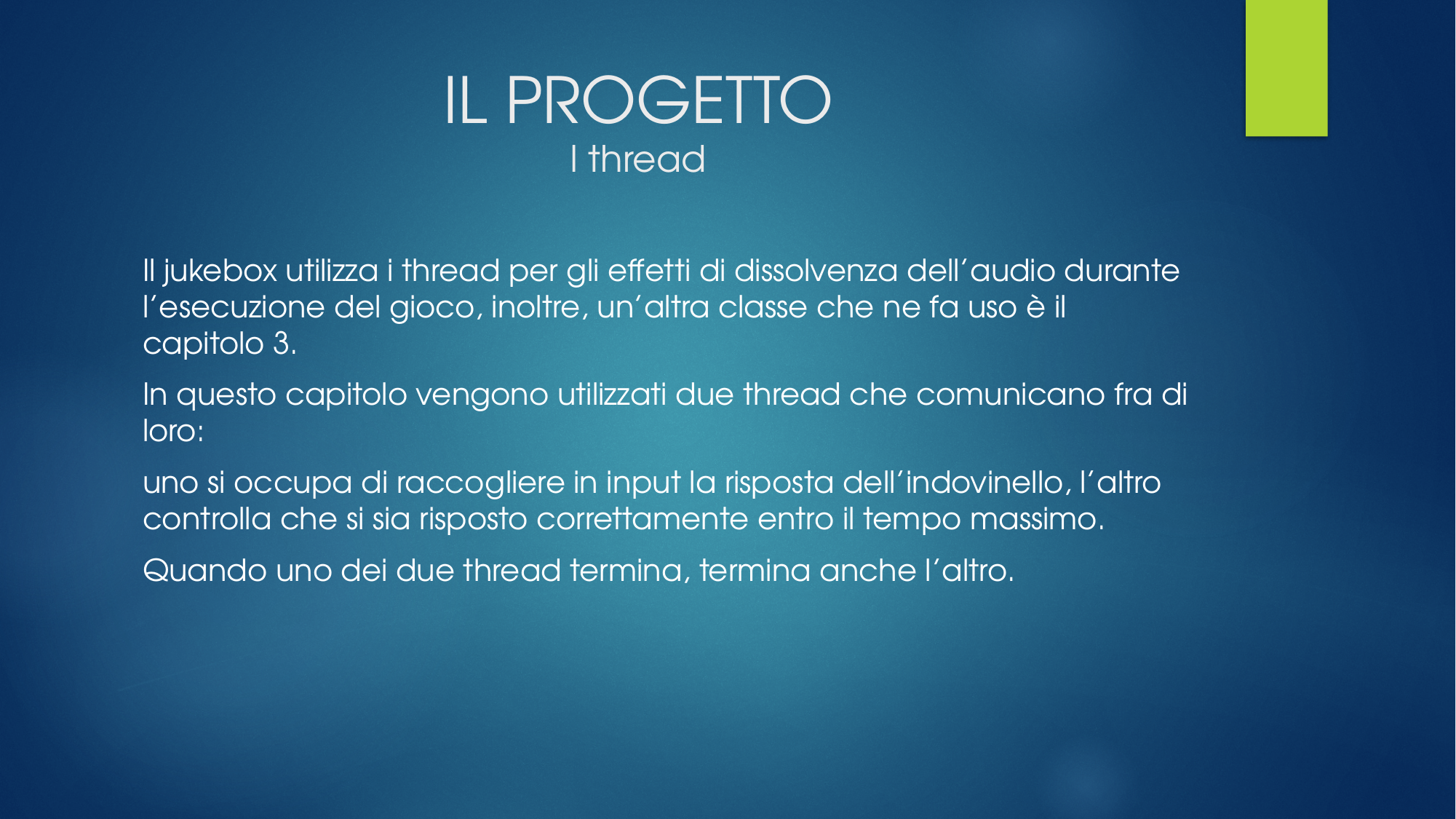

# IL PROGETTO I thread
Il jukebox utilizza i thread per gli effetti di dissolvenza dell’audio durante l’esecuzione del gioco, inoltre, un’altra classe che ne fa uso è il capitolo 3.
In questo capitolo vengono utilizzati due thread che comunicano fra di loro:
uno si occupa di raccogliere in input la risposta dell’indovinello, l’altro controlla che si sia risposto correttamente entro il tempo massimo.
Quando uno dei due thread termina, termina anche l’altro.